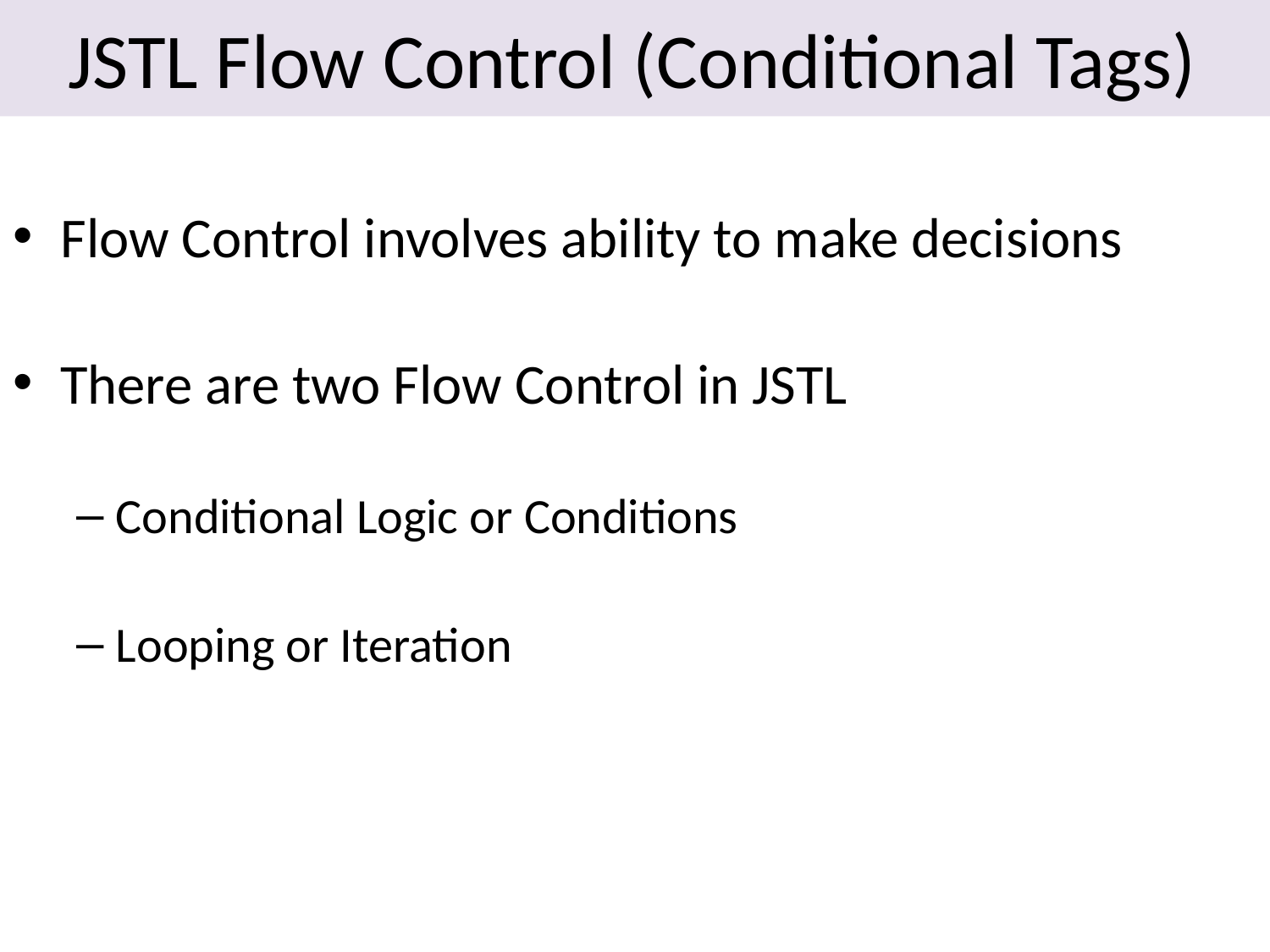

# JSTL Flow Control (Conditional Tags)
Flow Control involves ability to make decisions
There are two Flow Control in JSTL
Conditional Logic or Conditions
Looping or Iteration

16